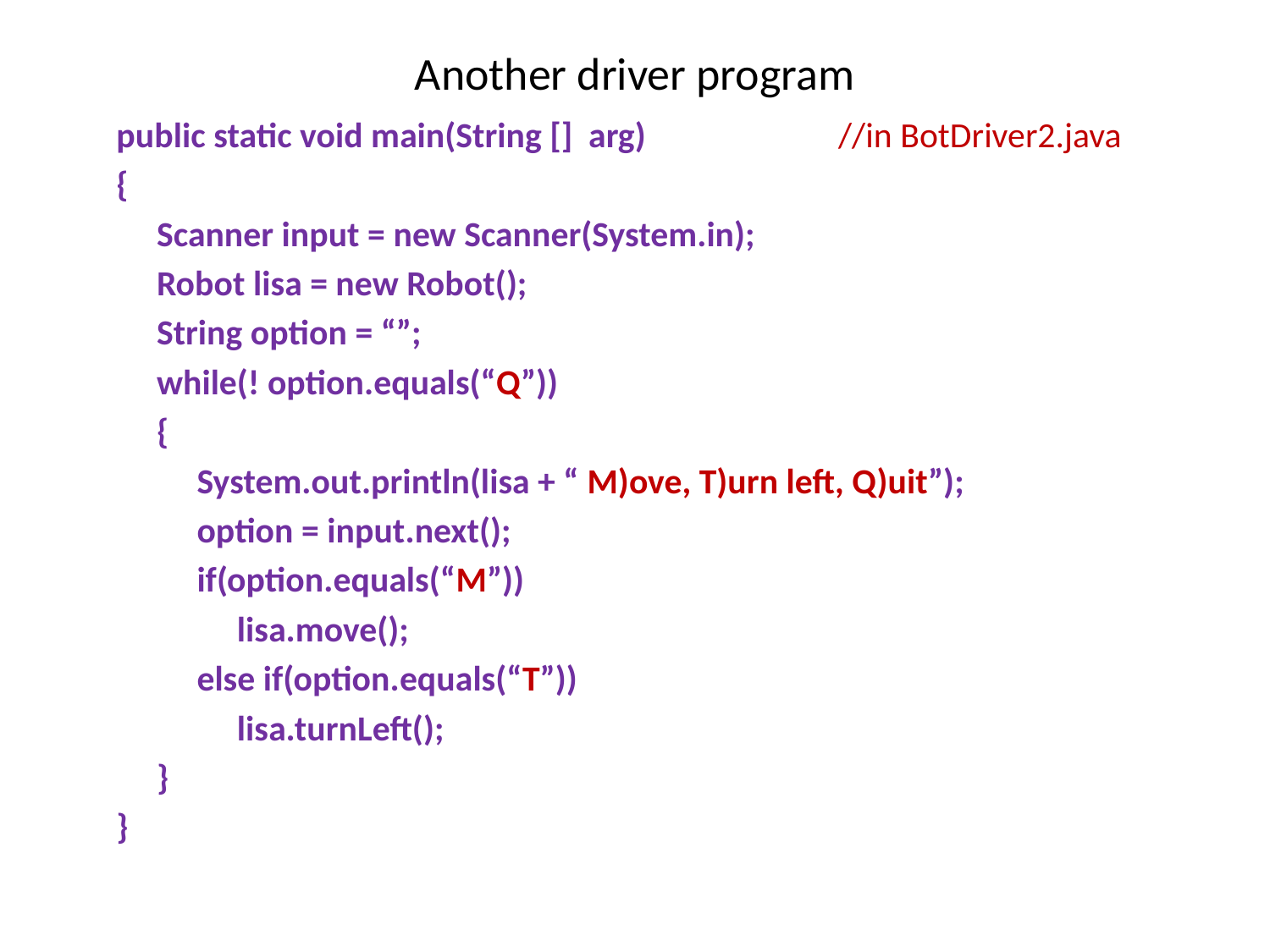

# Another driver program
     public static void main(String []  arg)	 	//in BotDriver2.java
     {
          Scanner input = new Scanner(System.in);
          Robot lisa = new Robot();
          String option = “”;
          while(! option.equals(“Q”))
          {
               System.out.println(lisa + “ M)ove, T)urn left, Q)uit”);
               option = input.next();
               if(option.equals(“M”))
                    lisa.move();
               else if(option.equals(“T”))
                    lisa.turnLeft();
          }
     }